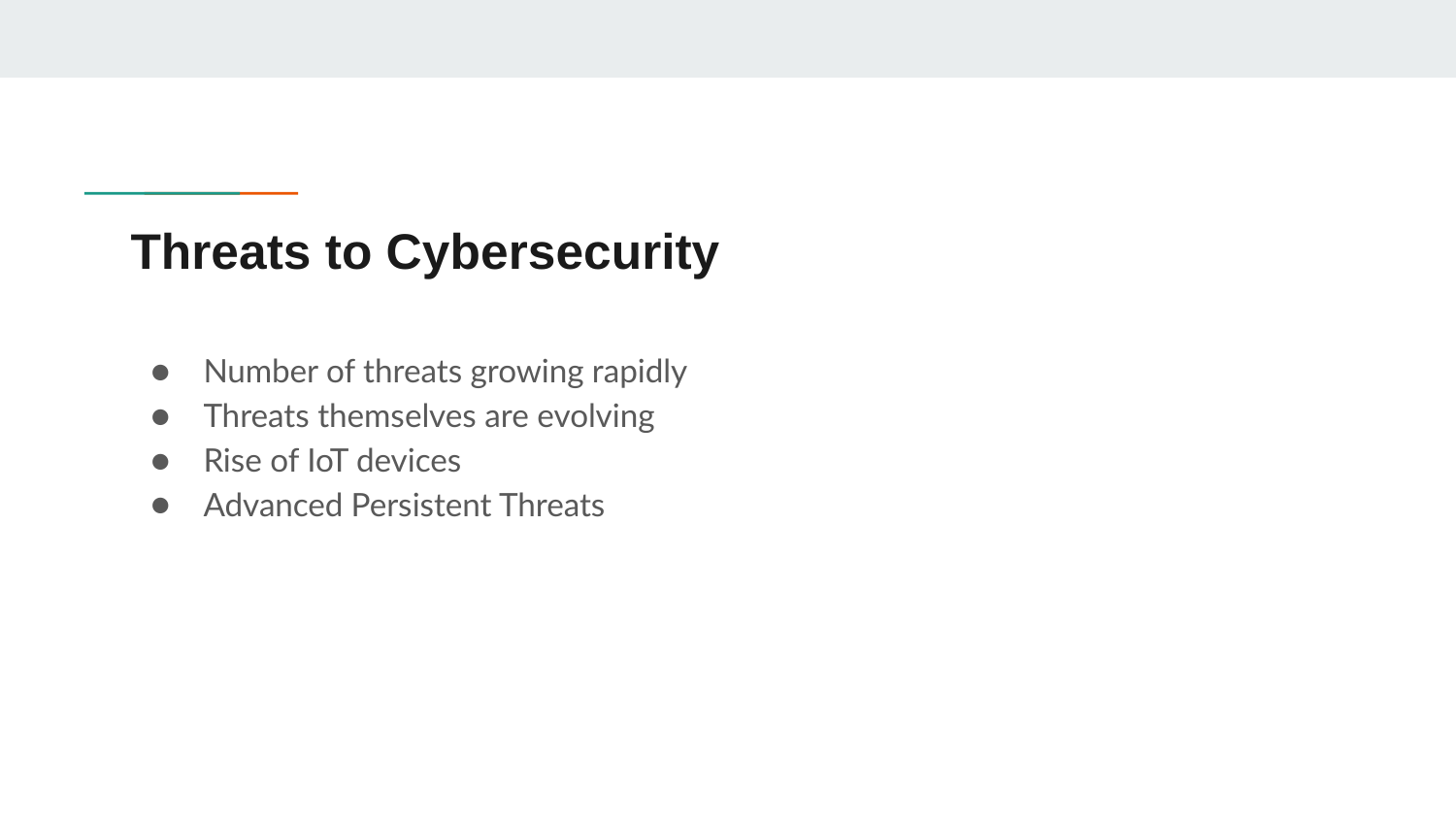

# Threats to Cybersecurity
Number of threats growing rapidly
Threats themselves are evolving
Rise of IoT devices
Advanced Persistent Threats